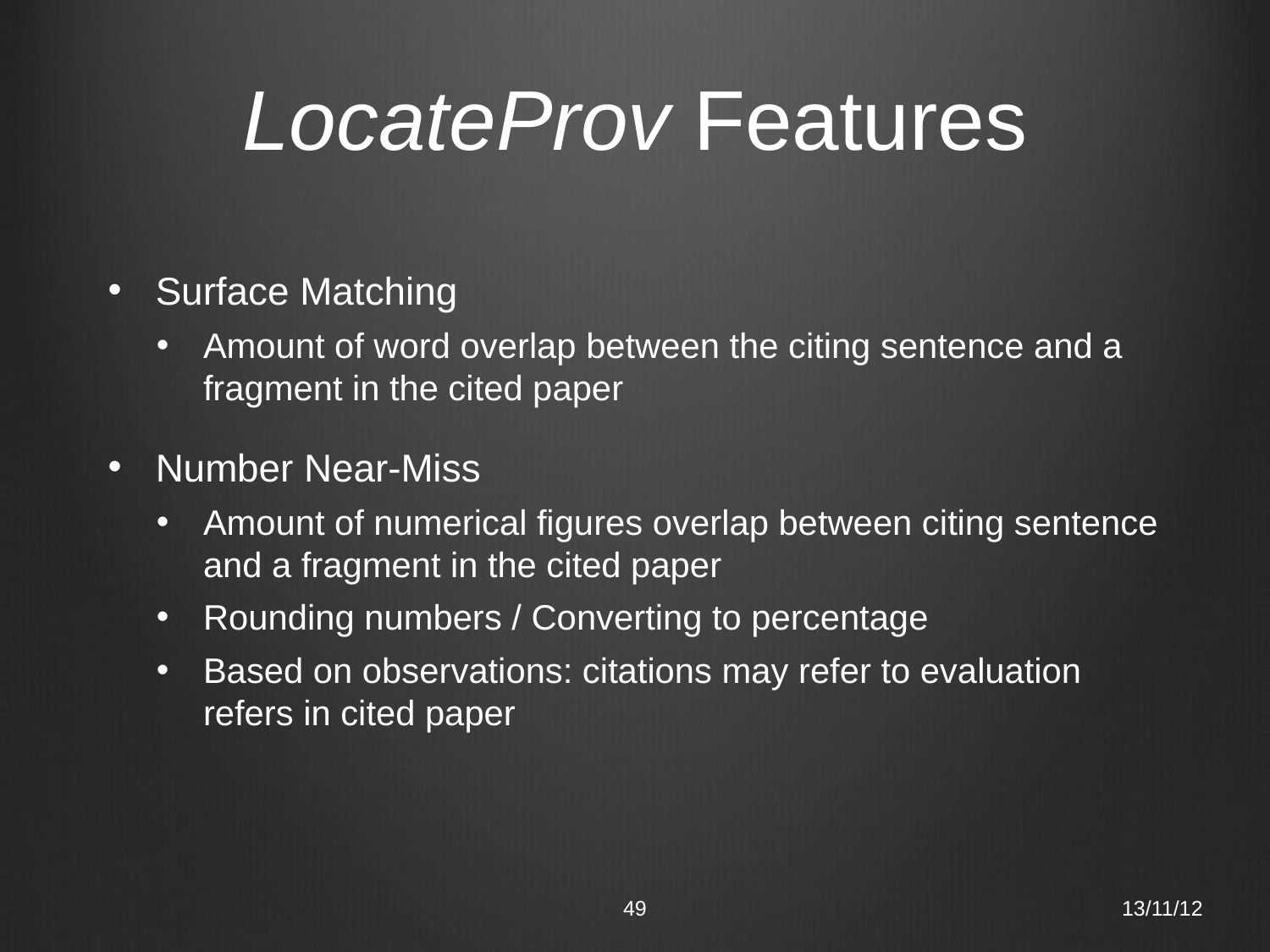

# LocateProv Features
Surface Matching
Amount of word overlap between the citing sentence and a fragment in the cited paper
Number Near-Miss
Amount of numerical figures overlap between citing sentence and a fragment in the cited paper
Rounding numbers / Converting to percentage
Based on observations: citations may refer to evaluation refers in cited paper
49
13/11/12